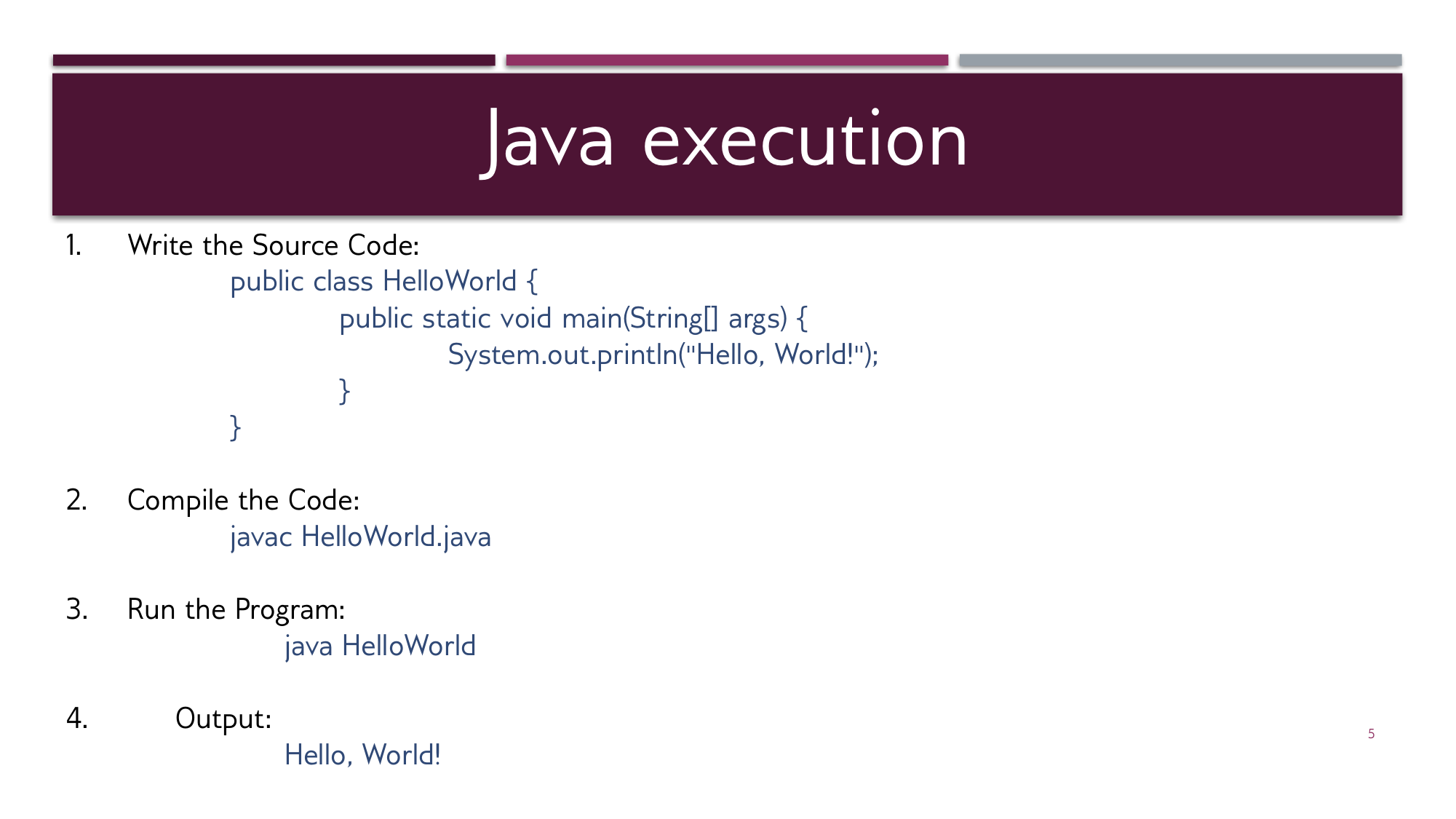

Java execution
Write the Source Code:
	public class HelloWorld {
		public static void main(String[] args) {
			System.out.println("Hello, World!");
		}
	}

Compile the Code:
	javac HelloWorld.java

Run the Program:
		java HelloWorld

4. 	Output:
		Hello, World!
5